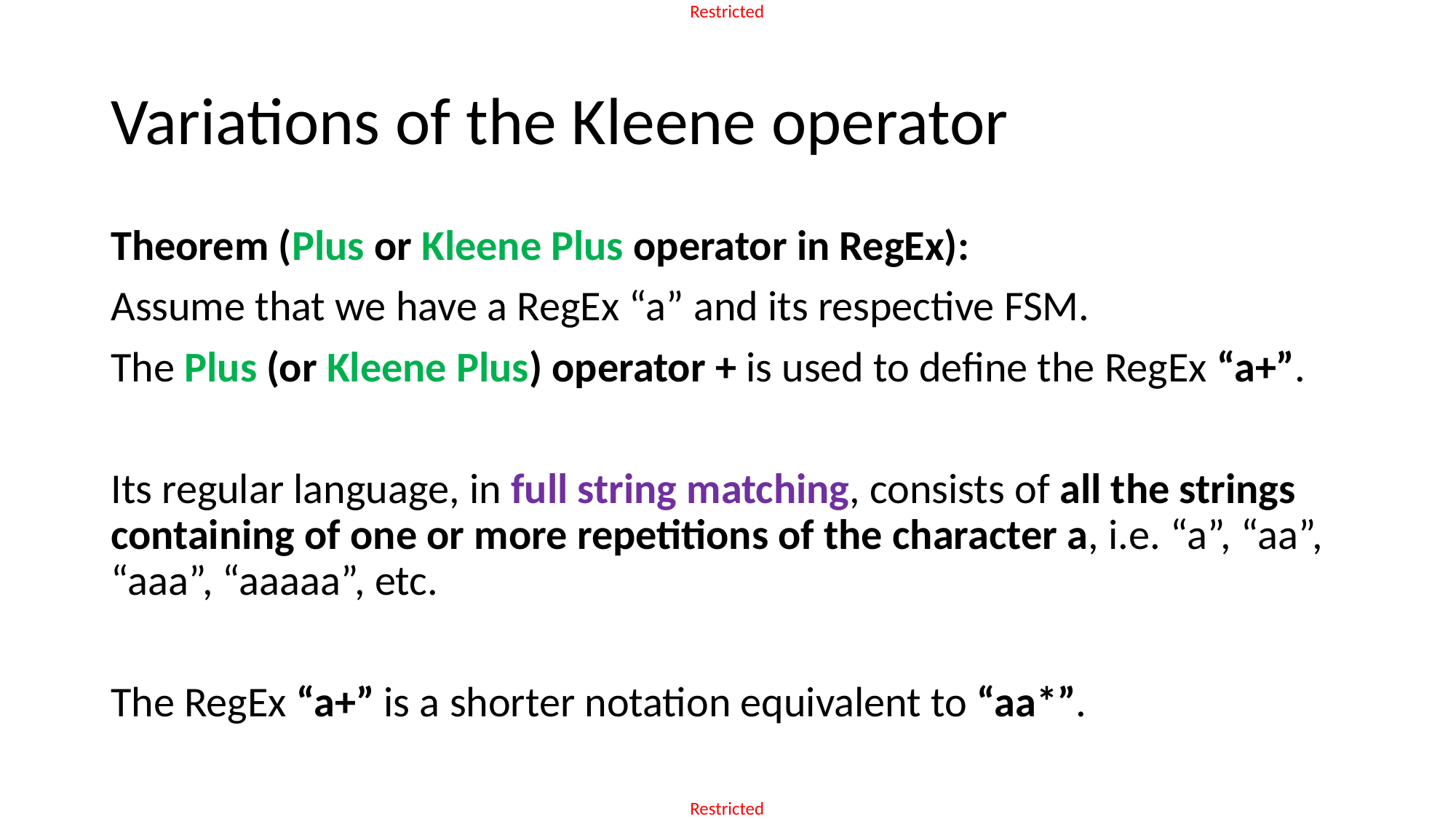

# Variations of the Kleene operator
Theorem (Plus or Kleene Plus operator in RegEx):
Assume that we have a RegEx “a” and its respective FSM.
The Plus (or Kleene Plus) operator + is used to define the RegEx “a+”.

Its regular language, in full string matching, consists of all the strings containing of one or more repetitions of the character a, i.e. “a”, “aa”, “aaa”, “aaaaa”, etc.

The RegEx “a+” is a shorter notation equivalent to “aa*”.